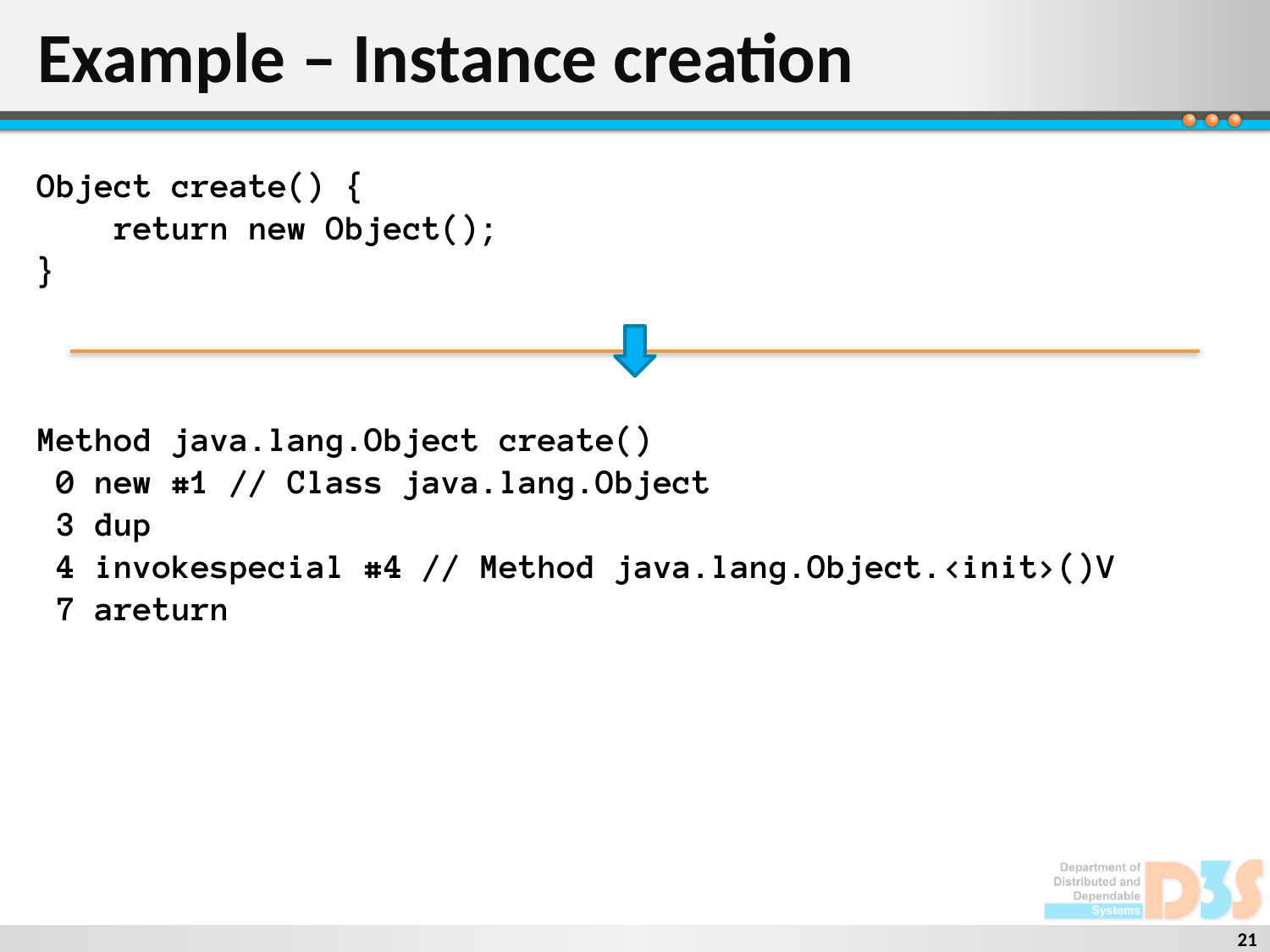

# Example – Instance creation
Object create() {
    return new Object();
}

Method java.lang.Object create()
 0 new #1 // Class java.lang.Object
 3 dup
 4 invokespecial #4 // Method java.lang.Object.<init>()V
 7 areturn

21